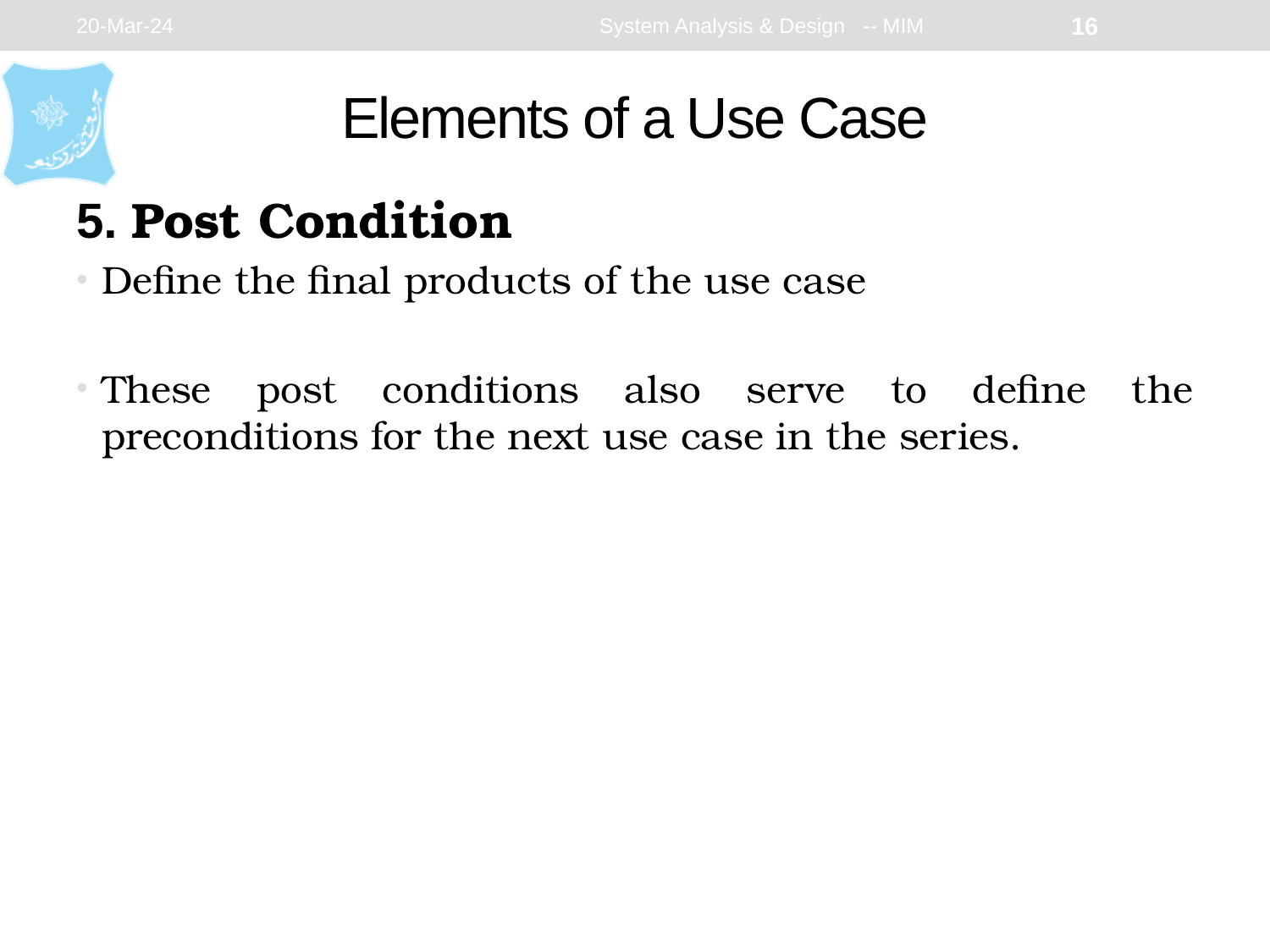

20-Mar-24
System Analysis & Design   -- MIM
16
# Elements of a Use Case
5. Post Condition
Define the final products of the use case

These post conditions also serve to define the preconditions for the next use case in the series.